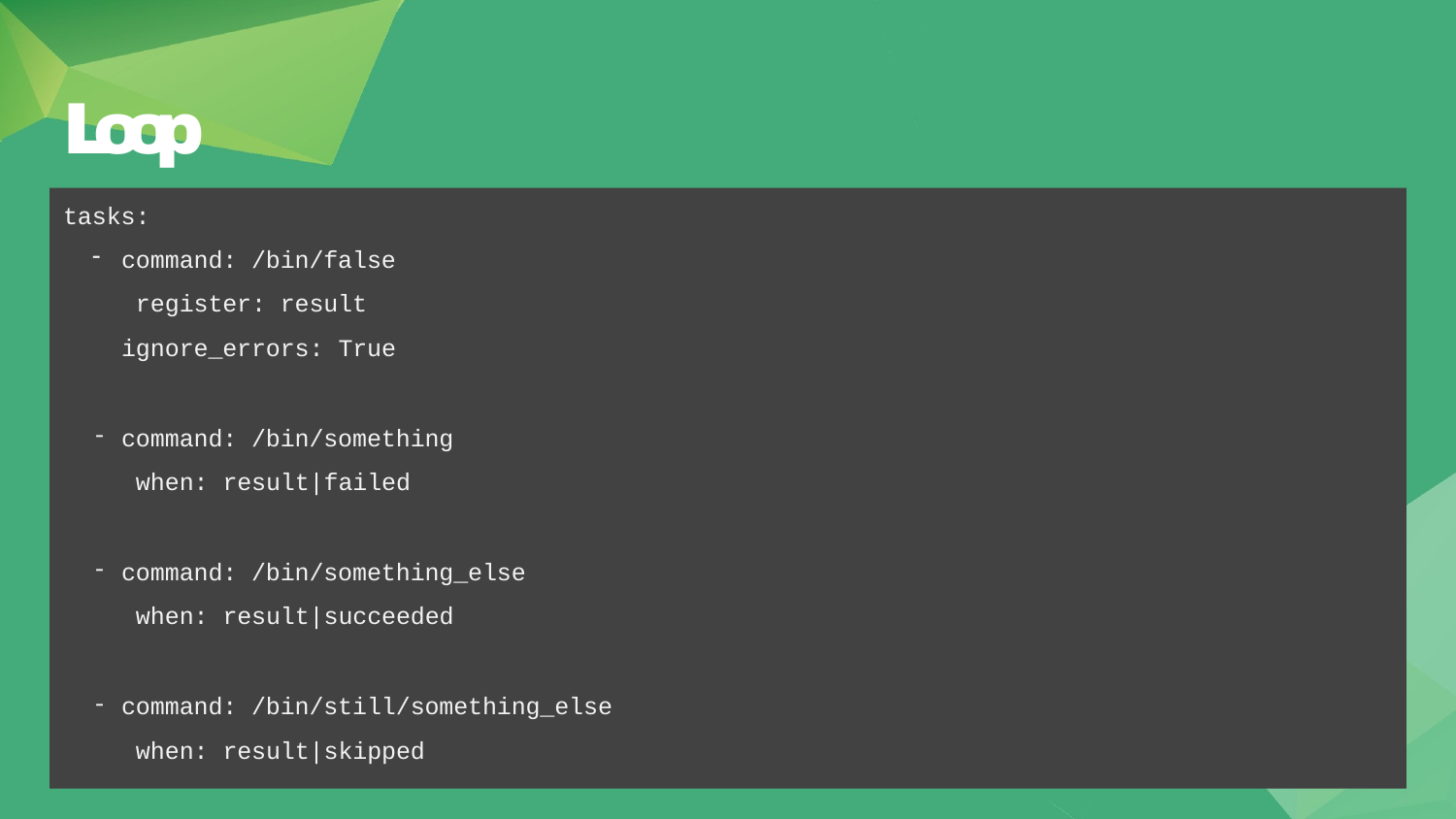

# Loops
tasks:
command: /bin/false  register: result  ignore_errors: True

command: /bin/something  when: result|failed

command: /bin/something_else  when: result|succeeded

command: /bin/still/something_else  when: result|skipped